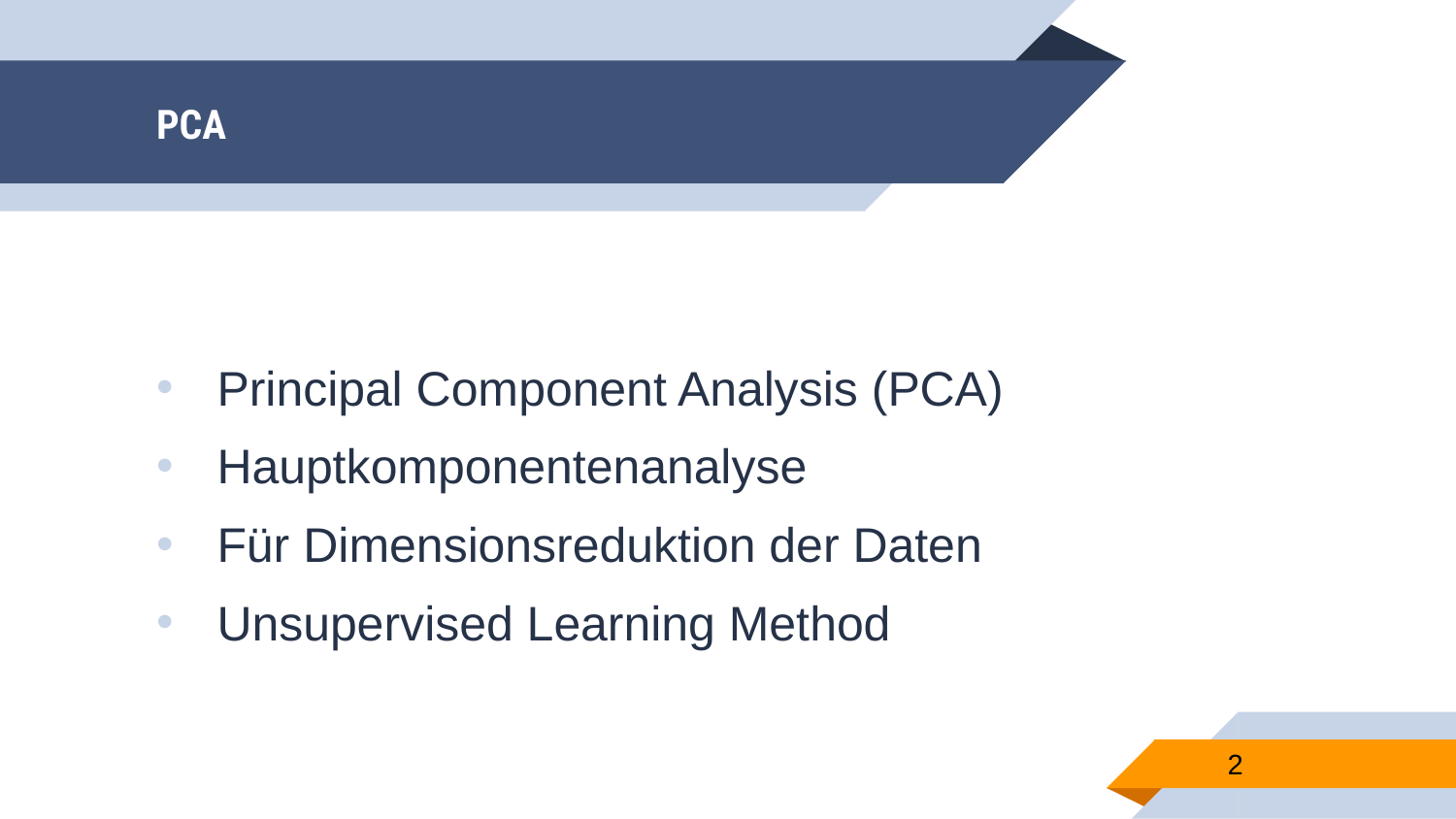

# PCA
Principal Component Analysis (PCA)
Hauptkomponentenanalyse
Für Dimensionsreduktion der Daten
Unsupervised Learning Method

2